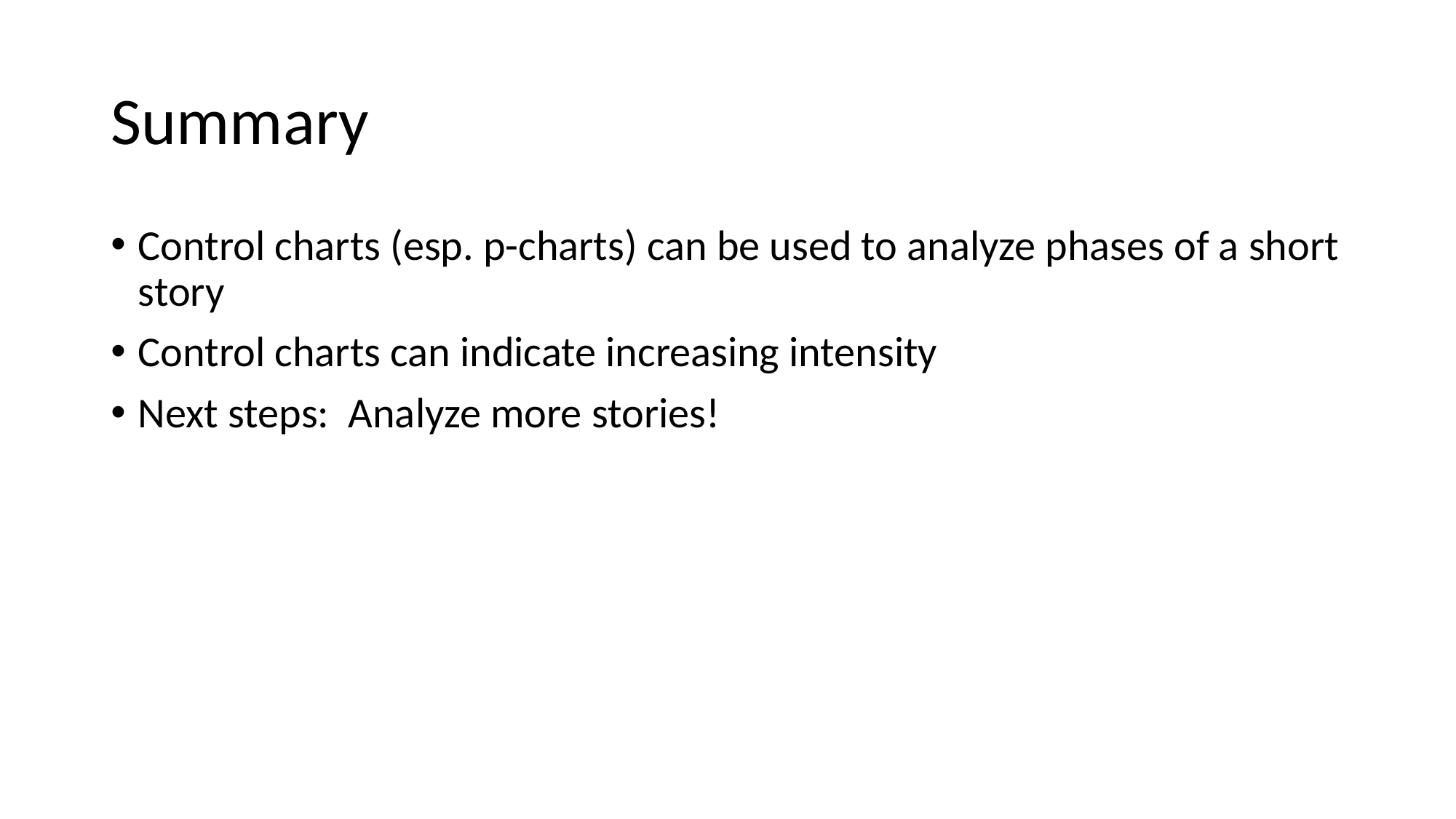

# Summary
Control charts (esp. p-charts) can be used to analyze phases of a short story
Control charts can indicate increasing intensity
Next steps:  Analyze more stories!